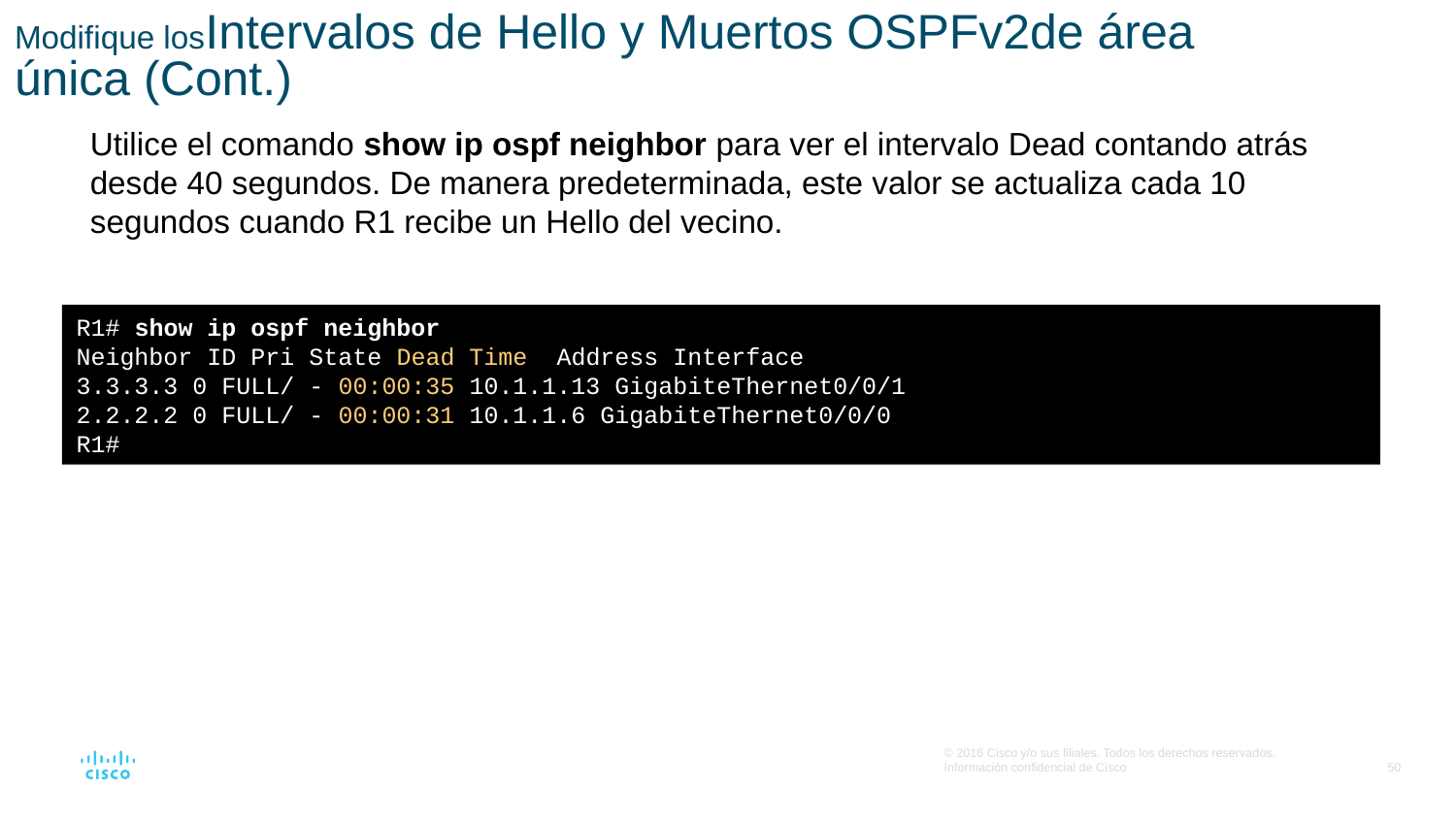

# Modifique losIntervalos de Hello y Muertos OSPFv2de área única (Cont.)
Utilice el comando show ip ospf neighbor para ver el intervalo Dead contando atrás desde 40 segundos. De manera predeterminada, este valor se actualiza cada 10 segundos cuando R1 recibe un Hello del vecino.
R1# show ip ospf neighbor
Neighbor ID Pri State Dead Time  Address Interface
3.3.3.3 0 FULL/ - 00:00:35 10.1.1.13 GigabiteThernet0/0/1
2.2.2.2 0 FULL/ - 00:00:31 10.1.1.6 GigabiteThernet0/0/0
R1#